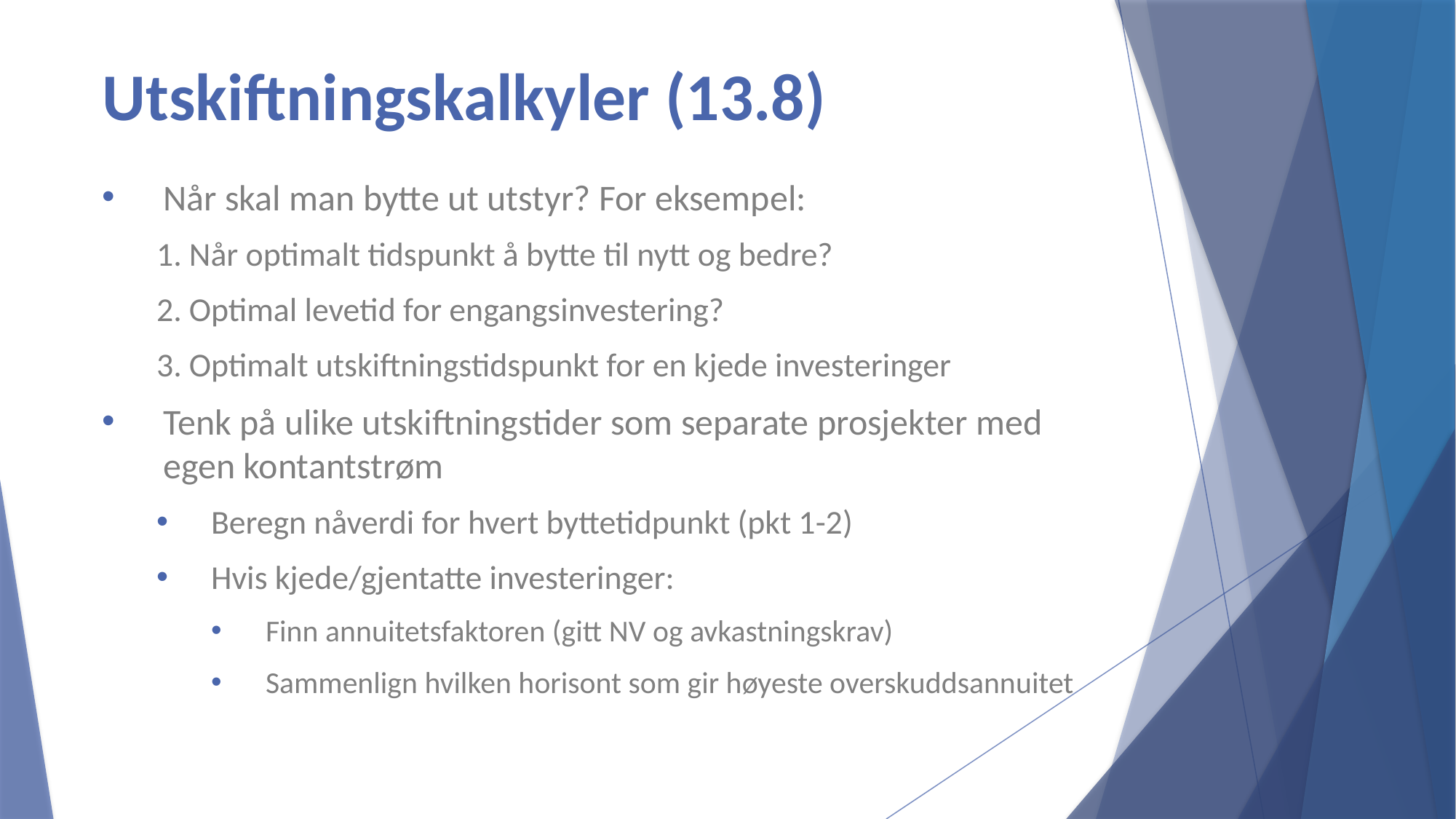

# Utskiftningskalkyler (13.8)
Når skal man bytte ut utstyr? For eksempel:
1. Når optimalt tidspunkt å bytte til nytt og bedre?
2. Optimal levetid for engangsinvestering?
3. Optimalt utskiftningstidspunkt for en kjede investeringer
Tenk på ulike utskiftningstider som separate prosjekter med egen kontantstrøm
Beregn nåverdi for hvert byttetidpunkt (pkt 1-2)
Hvis kjede/gjentatte investeringer:
Finn annuitetsfaktoren (gitt NV og avkastningskrav)
Sammenlign hvilken horisont som gir høyeste overskuddsannuitet